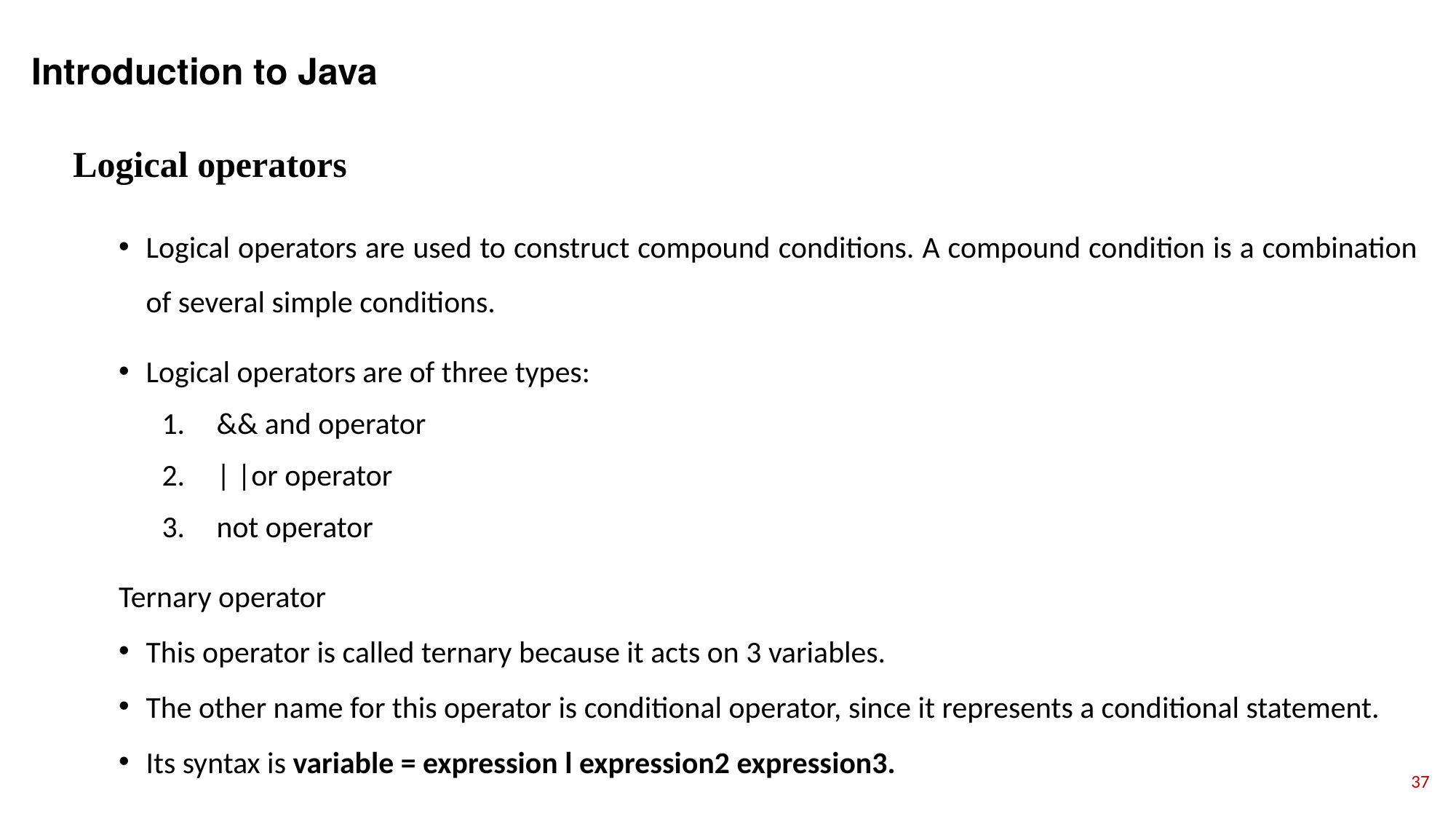

Introduction to Java
Logical operators
Logical operators are used to construct compound conditions. A compound condition is a combination of several simple conditions.
Logical operators are of three types:
&& and operator
| |or operator
not operator
Ternary operator
This operator is called ternary because it acts on 3 variables.
The other name for this operator is conditional operator, since it represents a conditional statement.
Its syntax is variable = expression l expression2 expression3.
37